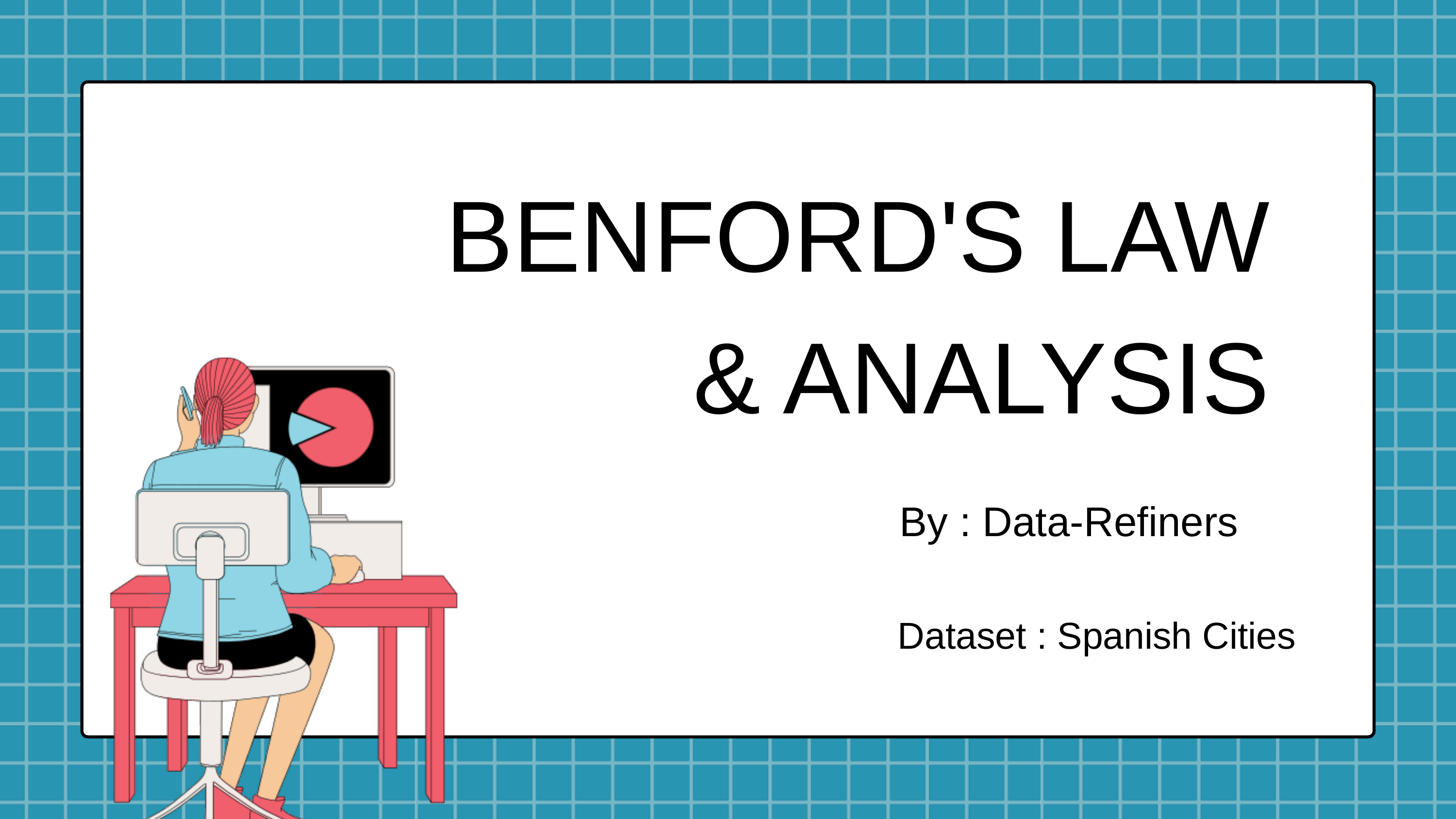

BENFORD'S LAW
 & ANALYSIS

By : Data-Refiners

Dataset : Spanish Cities